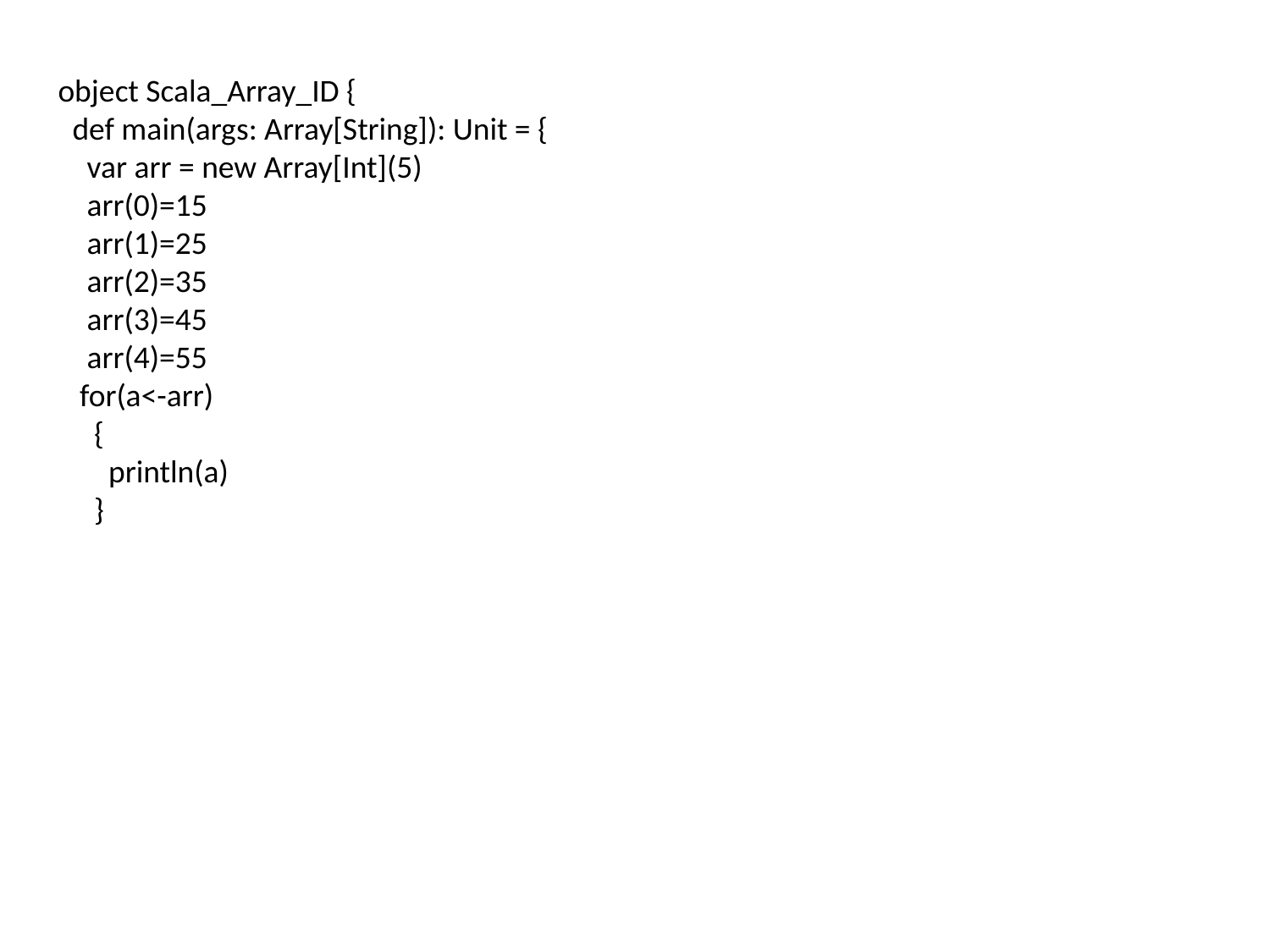

object Scala_Array_ID {
  def main(args: Array[String]): Unit = {
    var arr = new Array[Int](5)
    arr(0)=15
    arr(1)=25
    arr(2)=35
    arr(3)=45
    arr(4)=55
   for(a<-arr)
     {
       println(a)
     }